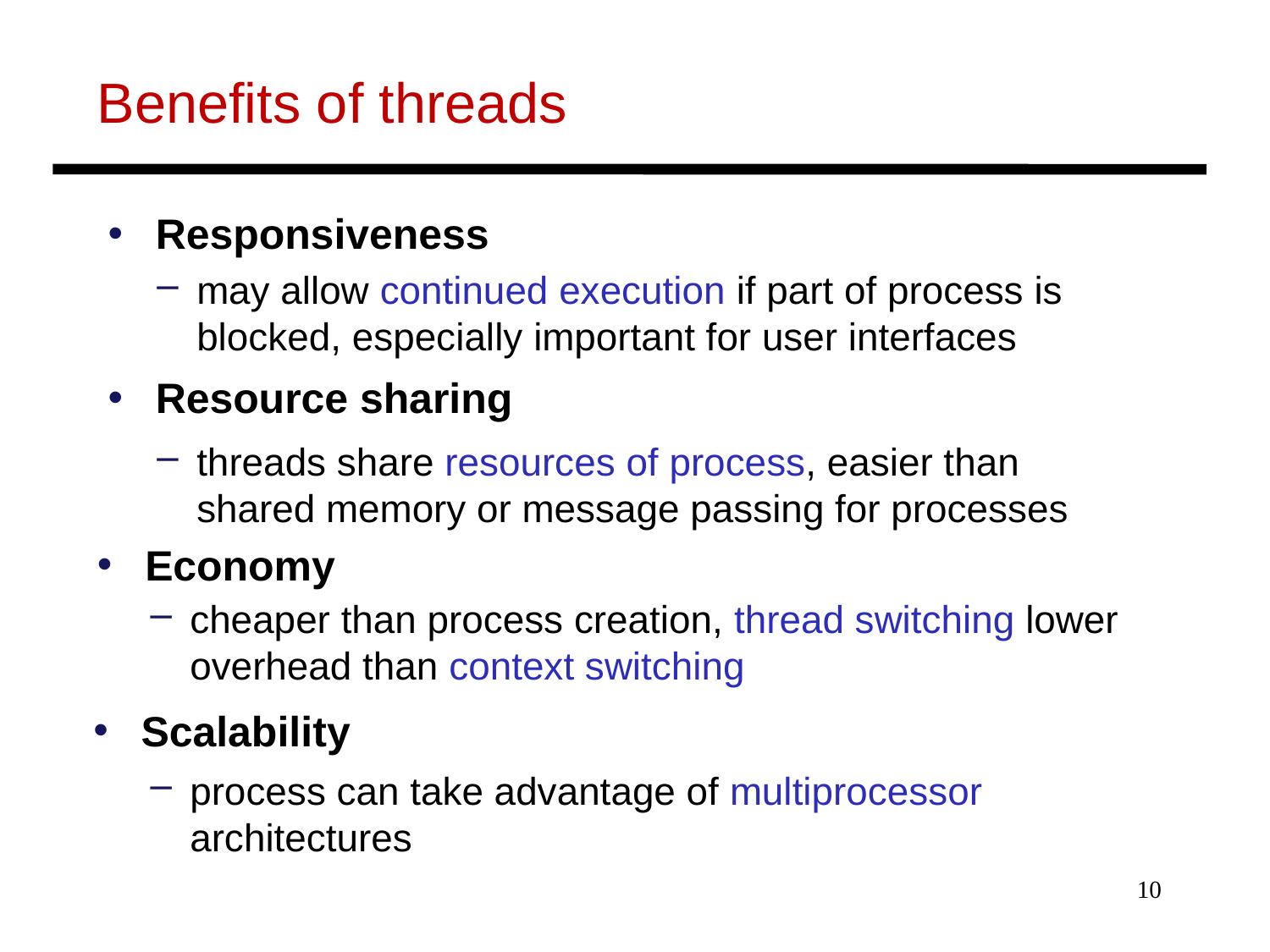

# Benefits of threads
Responsiveness

may allow continued execution if part of process is blocked, especially important for user interfaces
Resource sharing

threads share resources of process, easier than shared memory or message passing for processes
Economy
cheaper than process creation, thread switching lower overhead than context switching
Scalability

process can take advantage of multiprocessor architectures

10